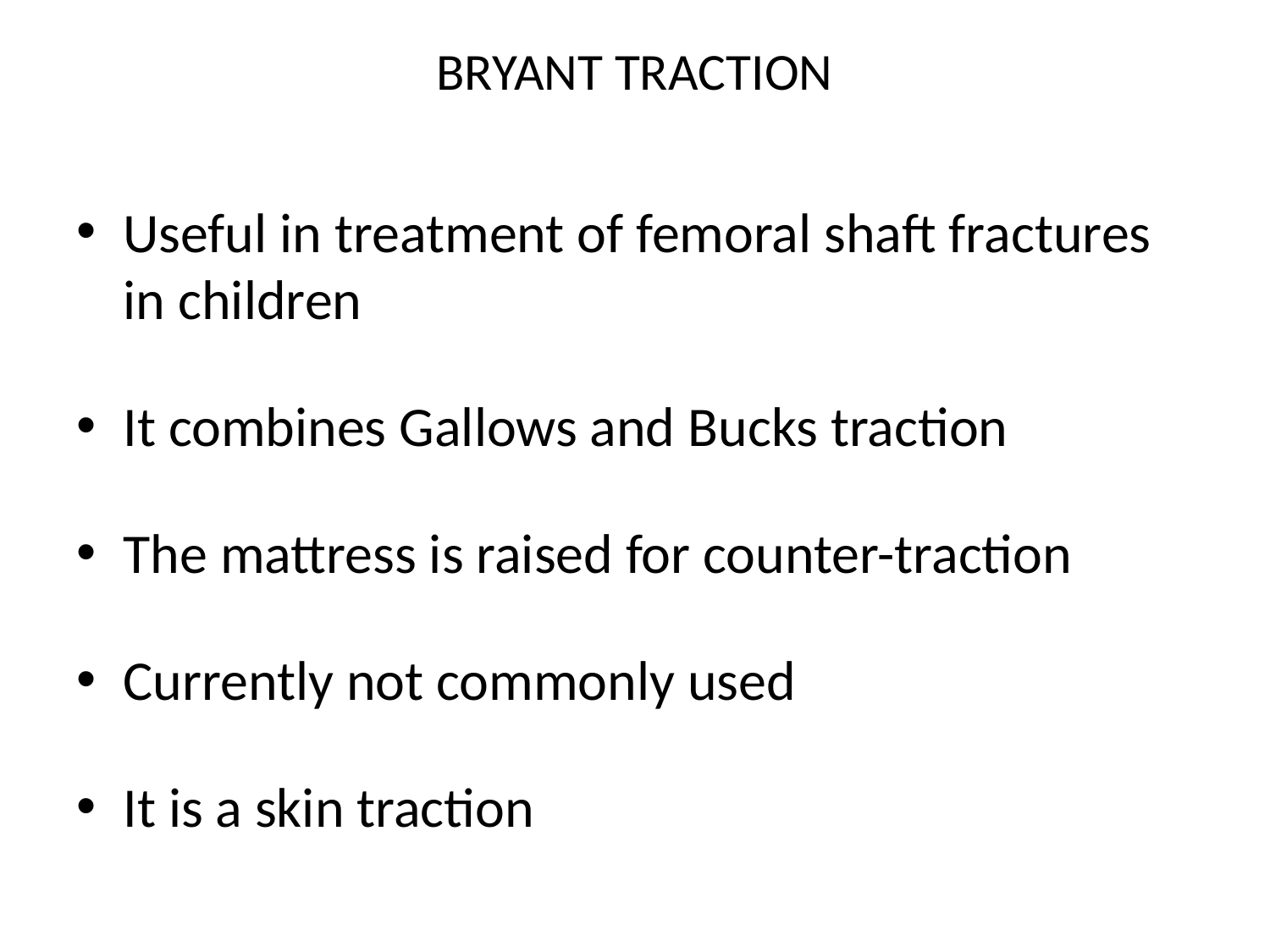

# BRYANT TRACTION
Useful in treatment of femoral shaft fractures in children

It combines Gallows and Bucks traction

The mattress is raised for counter-traction

Currently not commonly used

It is a skin traction